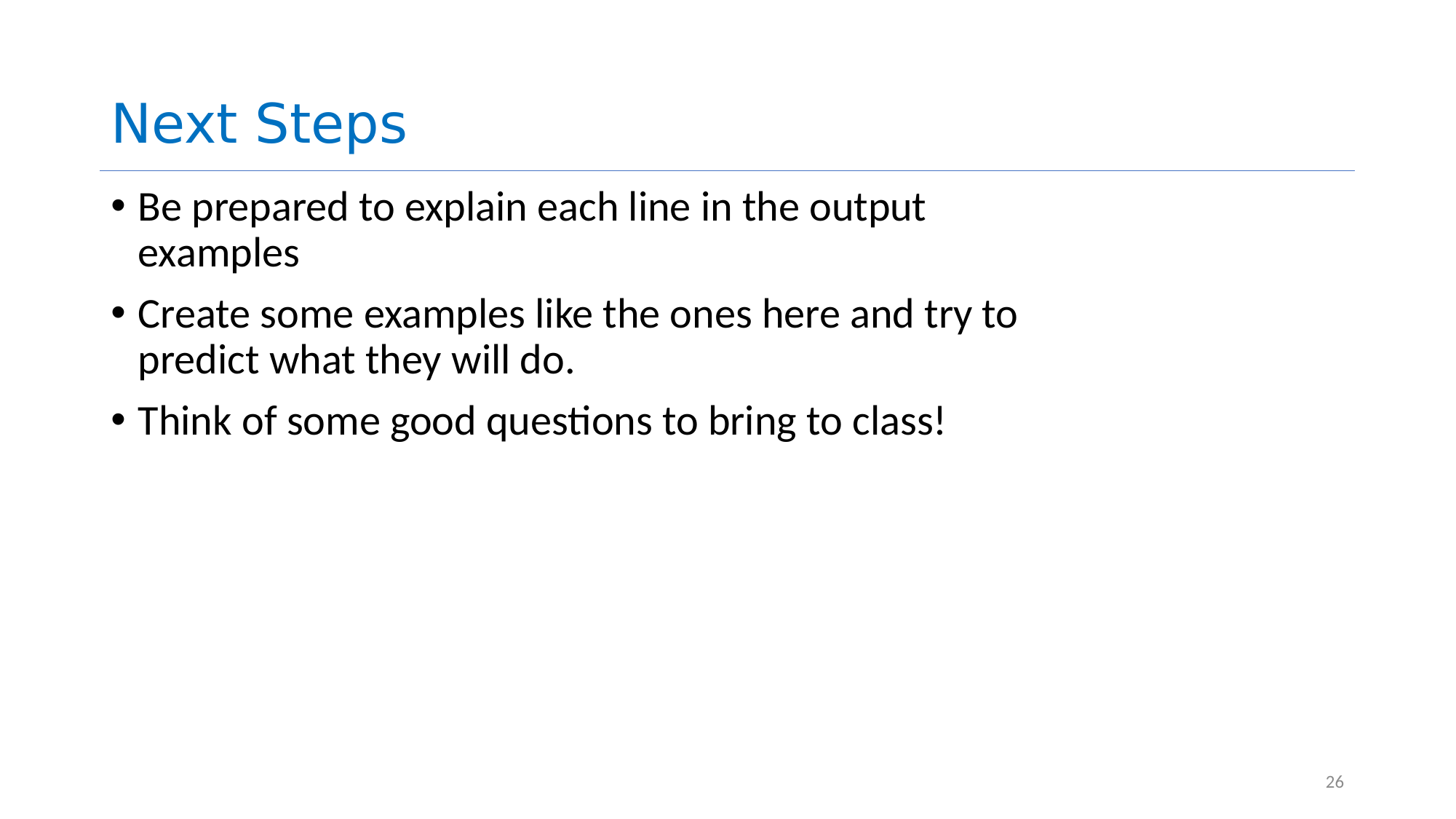

# Next Steps
Be prepared to explain each line in the output examples
Create some examples like the ones here and try to predict what they will do.
Think of some good questions to bring to class!
26